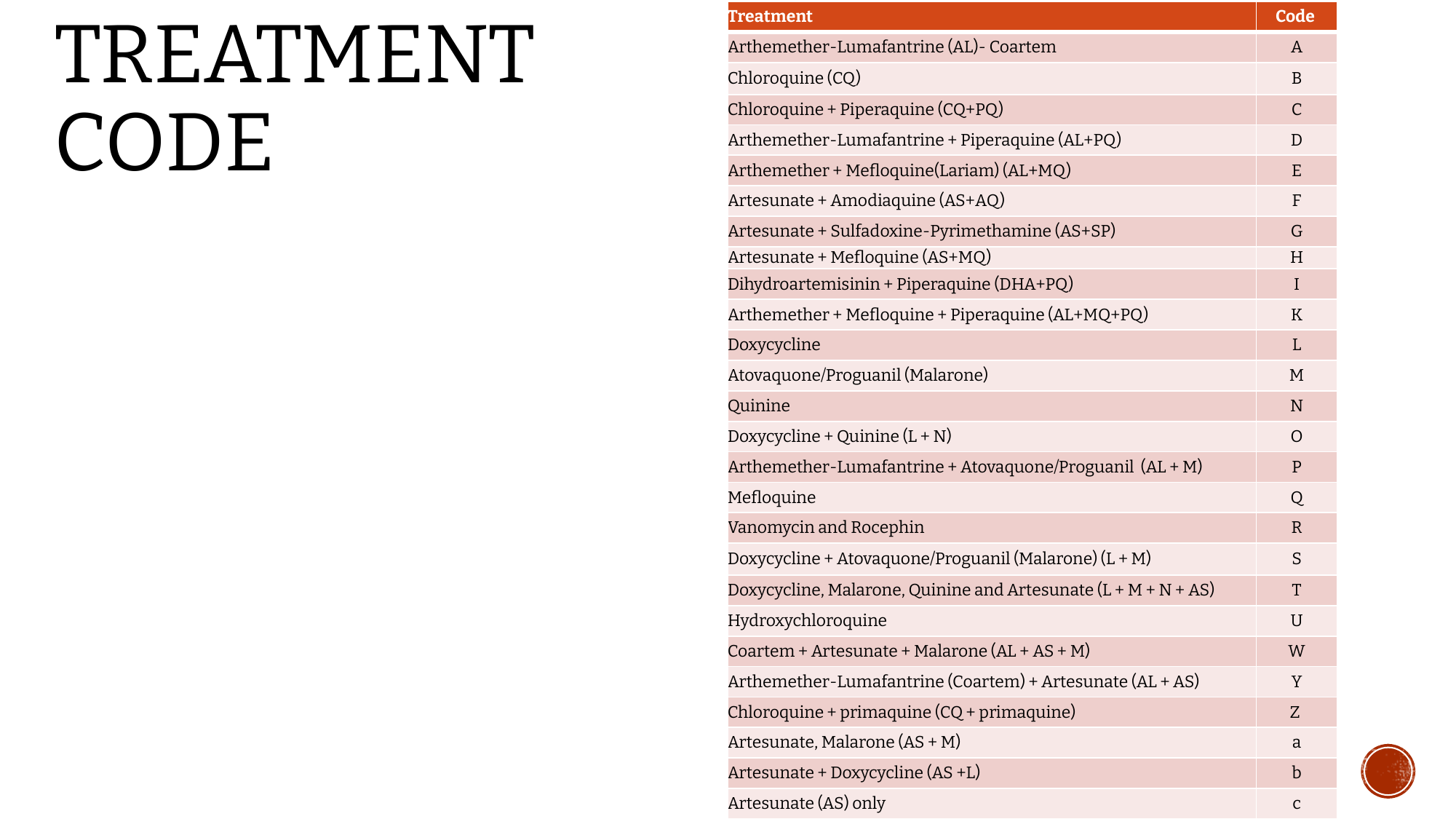

| Treatment | Code |
| --- | --- |
| Arthemether-Lumafantrine (AL)- Coartem | A |
| Chloroquine (CQ) | B |
| Chloroquine + Piperaquine (CQ+PQ) | C |
| Arthemether-Lumafantrine + Piperaquine (AL+PQ) | D |
| Arthemether + Mefloquine(Lariam) (AL+MQ) | E |
| Artesunate + Amodiaquine (AS+AQ) | F |
| Artesunate + Sulfadoxine-Pyrimethamine (AS+SP) | G |
| Artesunate + Mefloquine (AS+MQ) | H |
| Dihydroartemisinin + Piperaquine (DHA+PQ) | I |
| Arthemether + Mefloquine + Piperaquine (AL+MQ+PQ) | K |
| Doxycycline | L |
| Atovaquone/Proguanil (Malarone) | M |
| Quinine | N |
| Doxycycline + Quinine (L + N) | O |
| Arthemether-Lumafantrine + Atovaquone/Proguanil  (AL + M) | P |
| Mefloquine | Q |
| Vanomycin and Rocephin | R |
| Doxycycline + Atovaquone/Proguanil (Malarone) (L + M) | S |
| Doxycycline, Malarone, Quinine and Artesunate (L + M + N + AS) | T |
| Hydroxychloroquine | U |
| Coartem + Artesunate + Malarone (AL + AS + M) | W |
| Arthemether-Lumafantrine (Coartem) + Artesunate (AL + AS) | Y |
| Chloroquine + primaquine (CQ + primaquine) | Z |
| Artesunate, Malarone (AS + M) | a |
| Artesunate + Doxycycline (AS +L) | b |
| Artesunate (AS) only | c |
# Treatment code